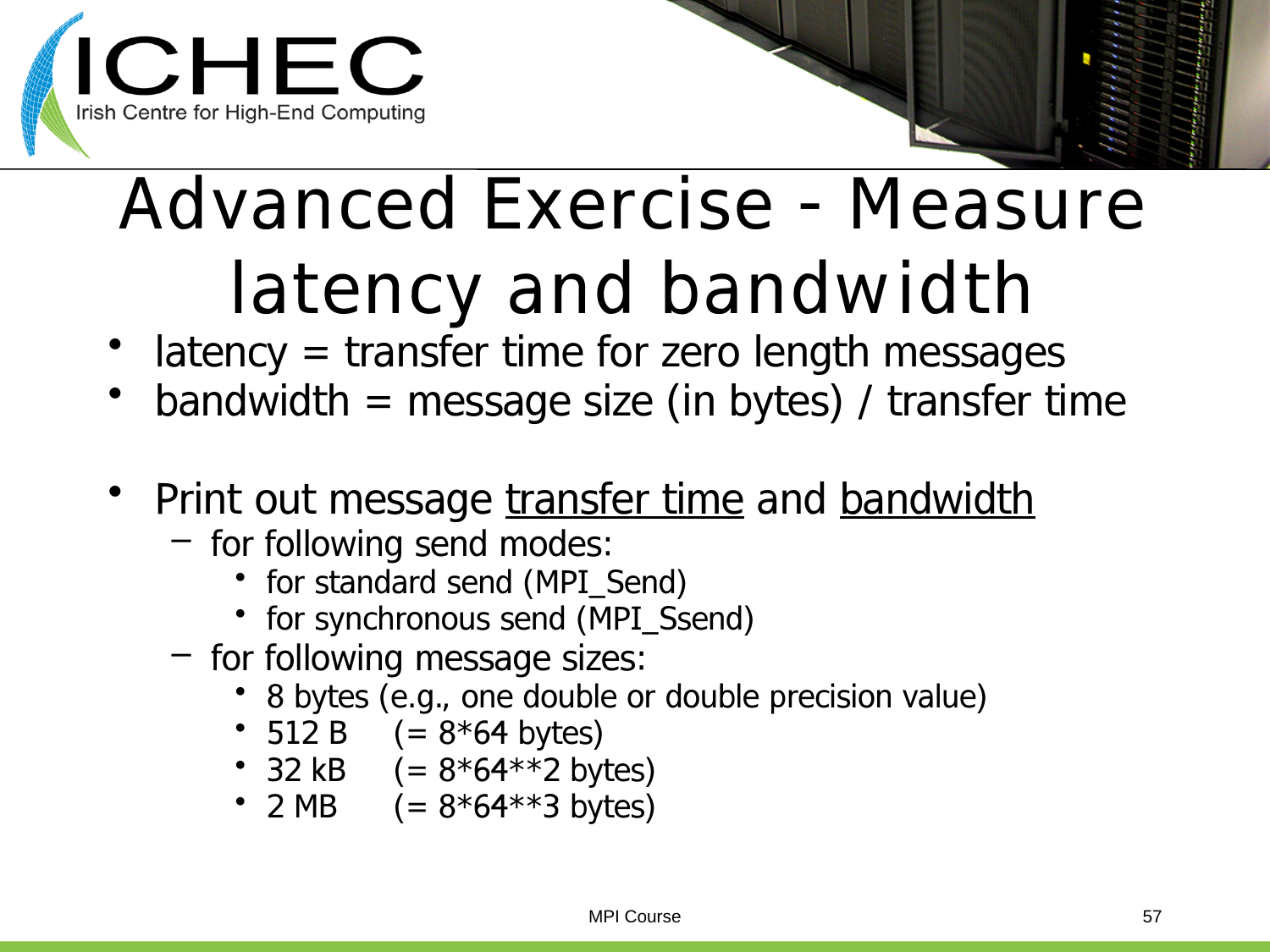

# Advanced Exercise - Measure latency and bandwidth
latency = transfer time for zero length messages
bandwidth = message size (in bytes) / transfer time

Print out message transfer time and bandwidth
for following send modes:
for standard send (MPI_Send)
for synchronous send (MPI_Ssend)
for following message sizes:
8 bytes (e.g., one double or double precision value)
512 B	(= 8*64 bytes)
32 kB	(= 8*64**2 bytes)
2 MB	(= 8*64**3 bytes)
MPI Course
57